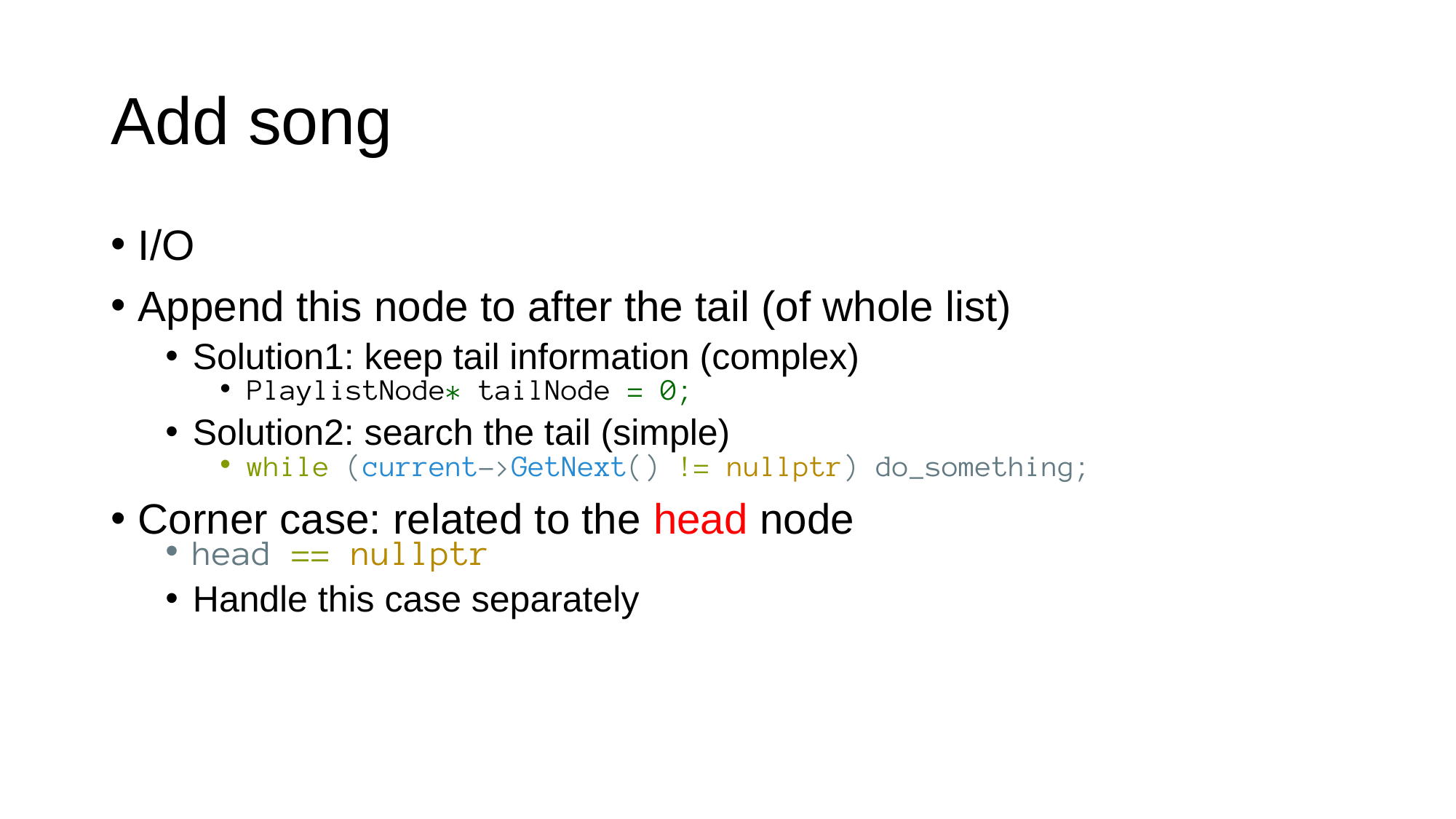

# Add song
I/O
Append this node to after the tail (of whole list)
Solution1: keep tail information (complex)
PlaylistNode* tailNode = 0;
Solution2: search the tail (simple)
while (current->GetNext() != nullptr) do_something;
Corner case: related to the head node
head == nullptr
Handle this case separately